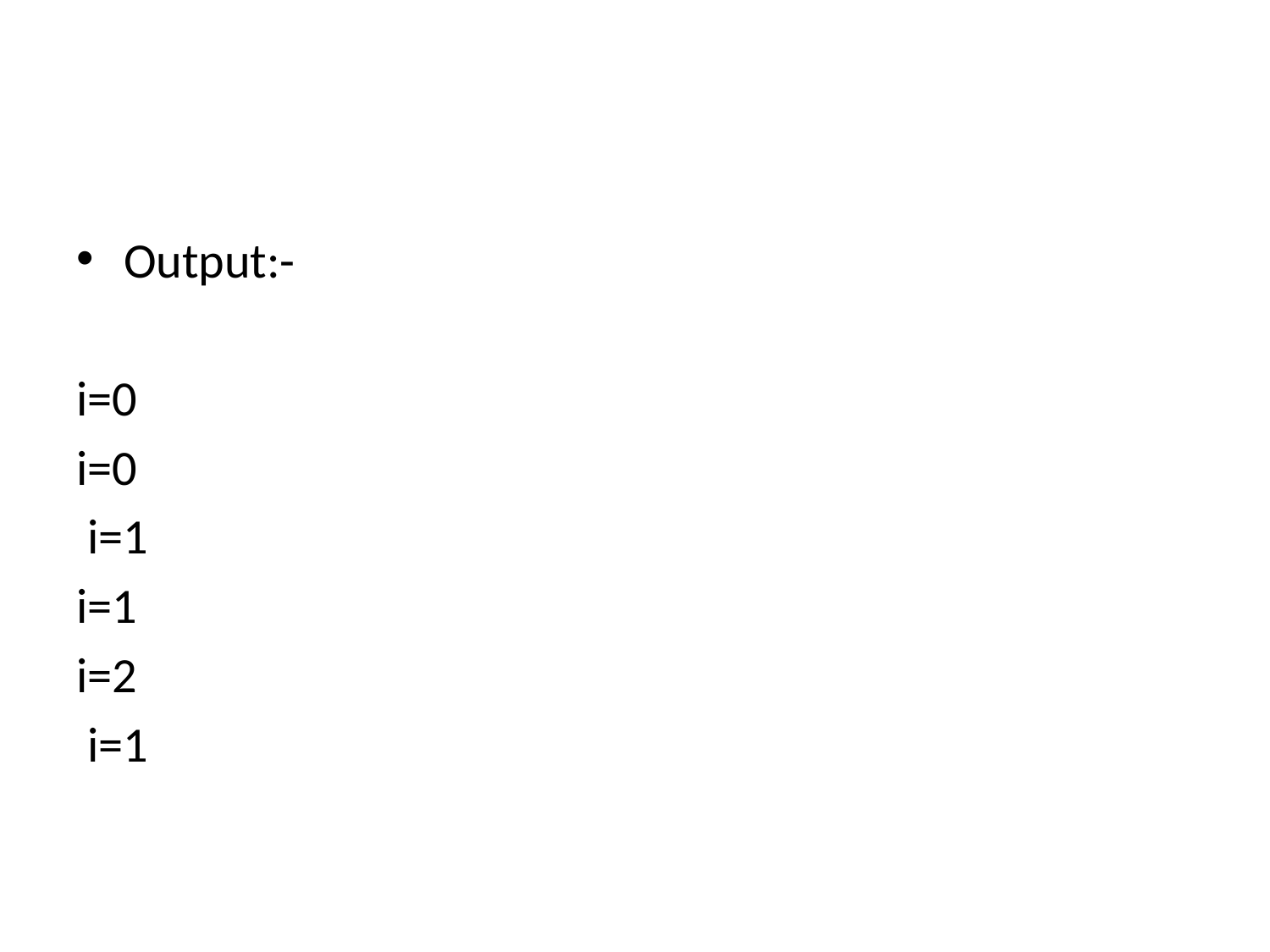

#
Output:-

i=0
i=0
 i=1
i=1
i=2
 i=1